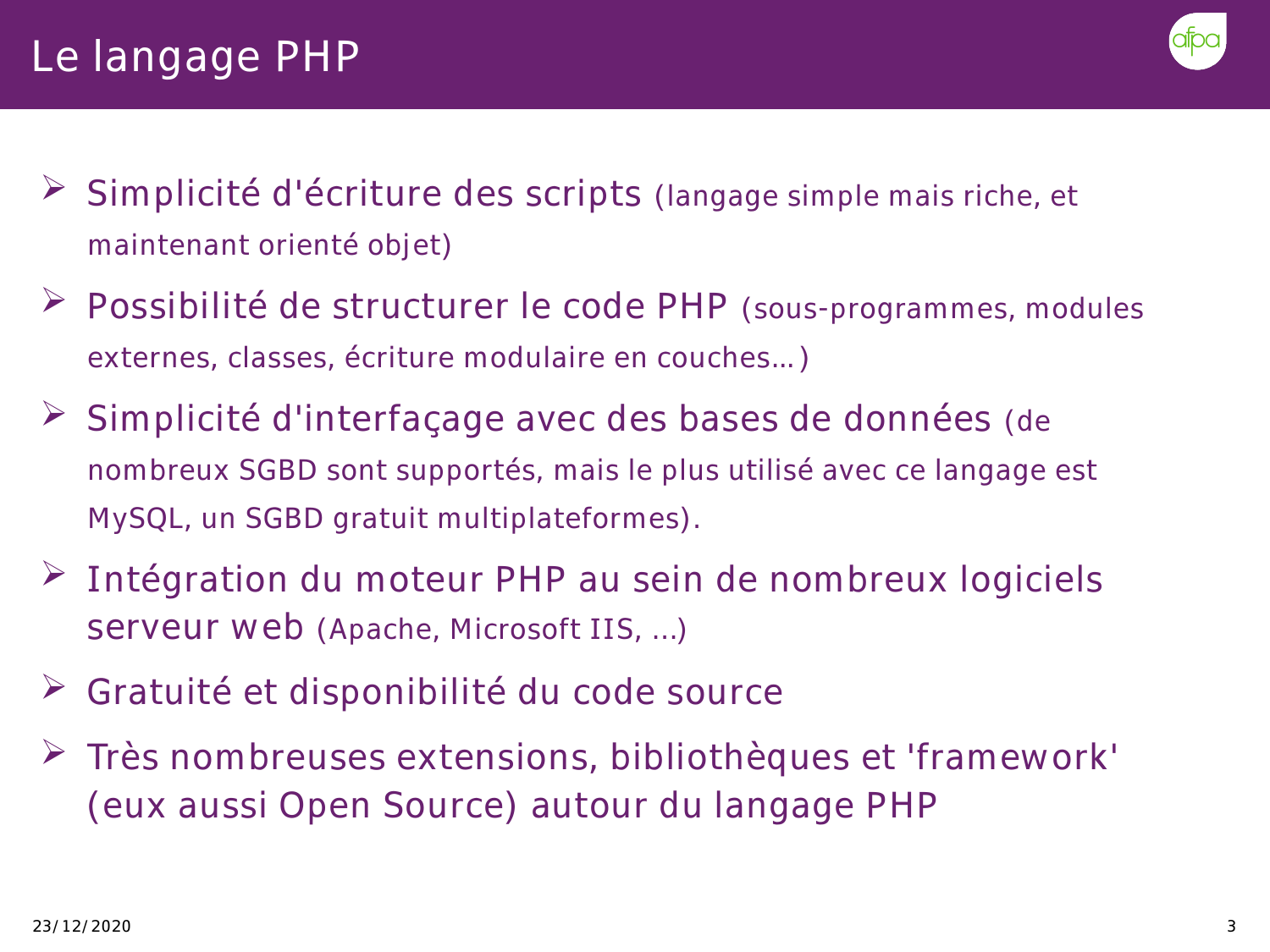

# Le langage PHP
Simplicité d'écriture des scripts (langage simple mais riche, et maintenant orienté objet)
Possibilité de structurer le code PHP (sous-programmes, modules externes, classes, écriture modulaire en couches…)
Simplicité d'interfaçage avec des bases de données (de nombreux SGBD sont supportés, mais le plus utilisé avec ce langage est MySQL, un SGBD gratuit multiplateformes).
Intégration du moteur PHP au sein de nombreux logiciels serveur web (Apache, Microsoft IIS, ...)
Gratuité et disponibilité du code source
Très nombreuses extensions, bibliothèques et 'framework' (eux aussi Open Source) autour du langage PHP
23/12/2020
3